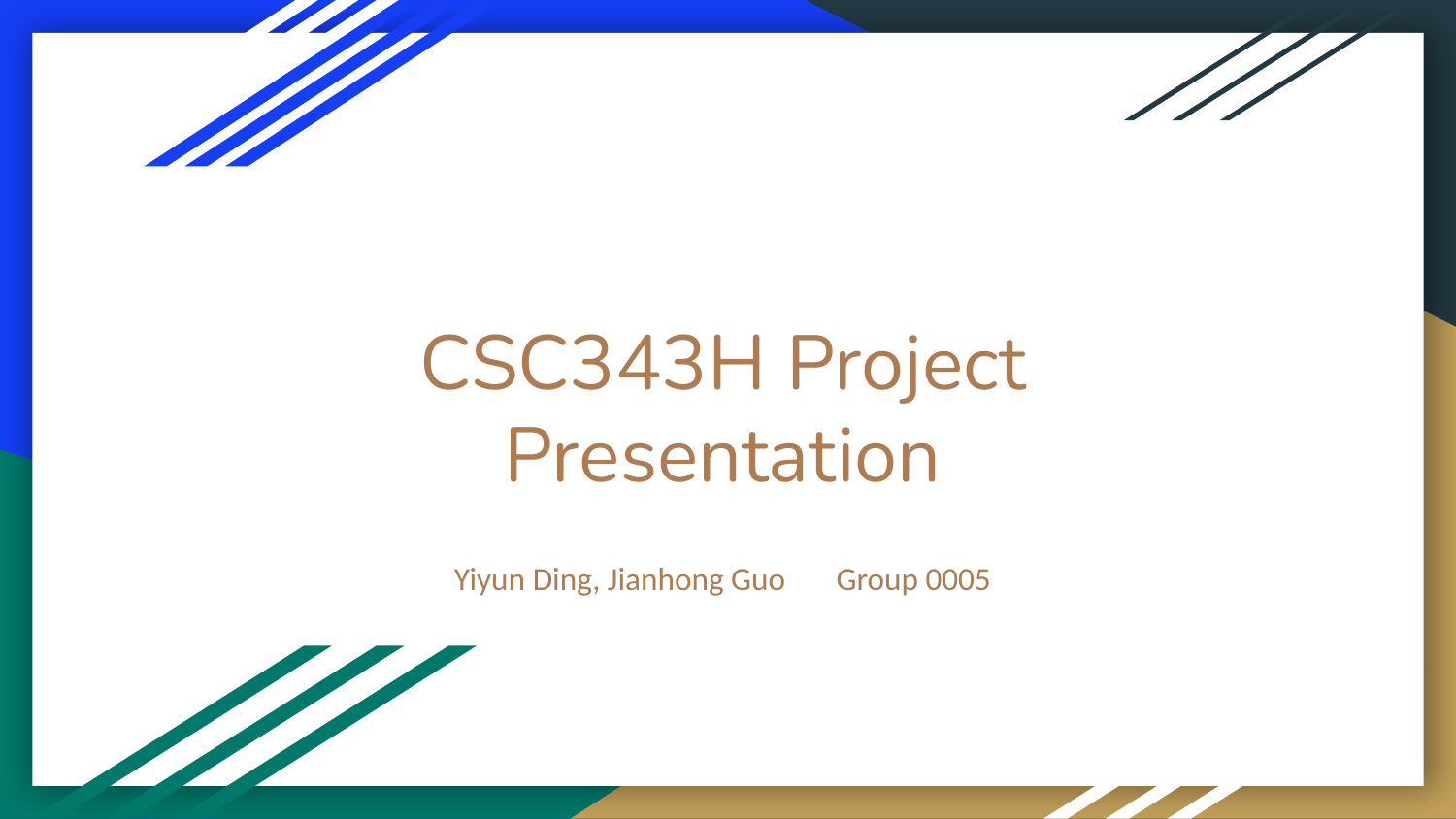

# CSC343H Project Presentation
Yiyun Ding, Jianhong Guo       Group 0005